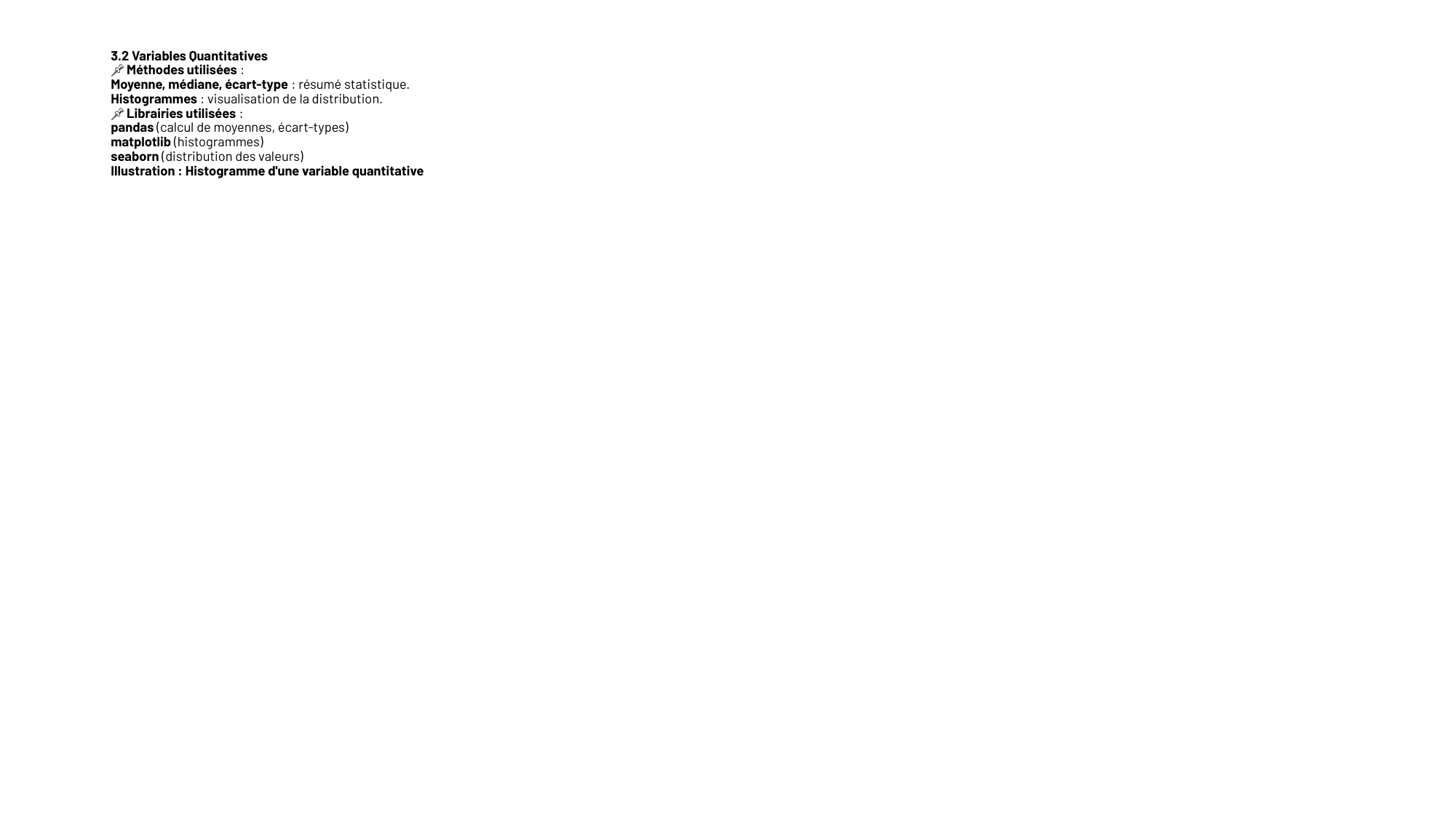

# 3.2 Variables Quantitatives
📌 Méthodes utilisées :
Moyenne, médiane, écart-type : résumé statistique.
Histogrammes : visualisation de la distribution.
📌 Librairies utilisées :
pandas (calcul de moyennes, écart-types)
matplotlib (histogrammes)
seaborn (distribution des valeurs)
Illustration : Histogramme d'une variable quantitative